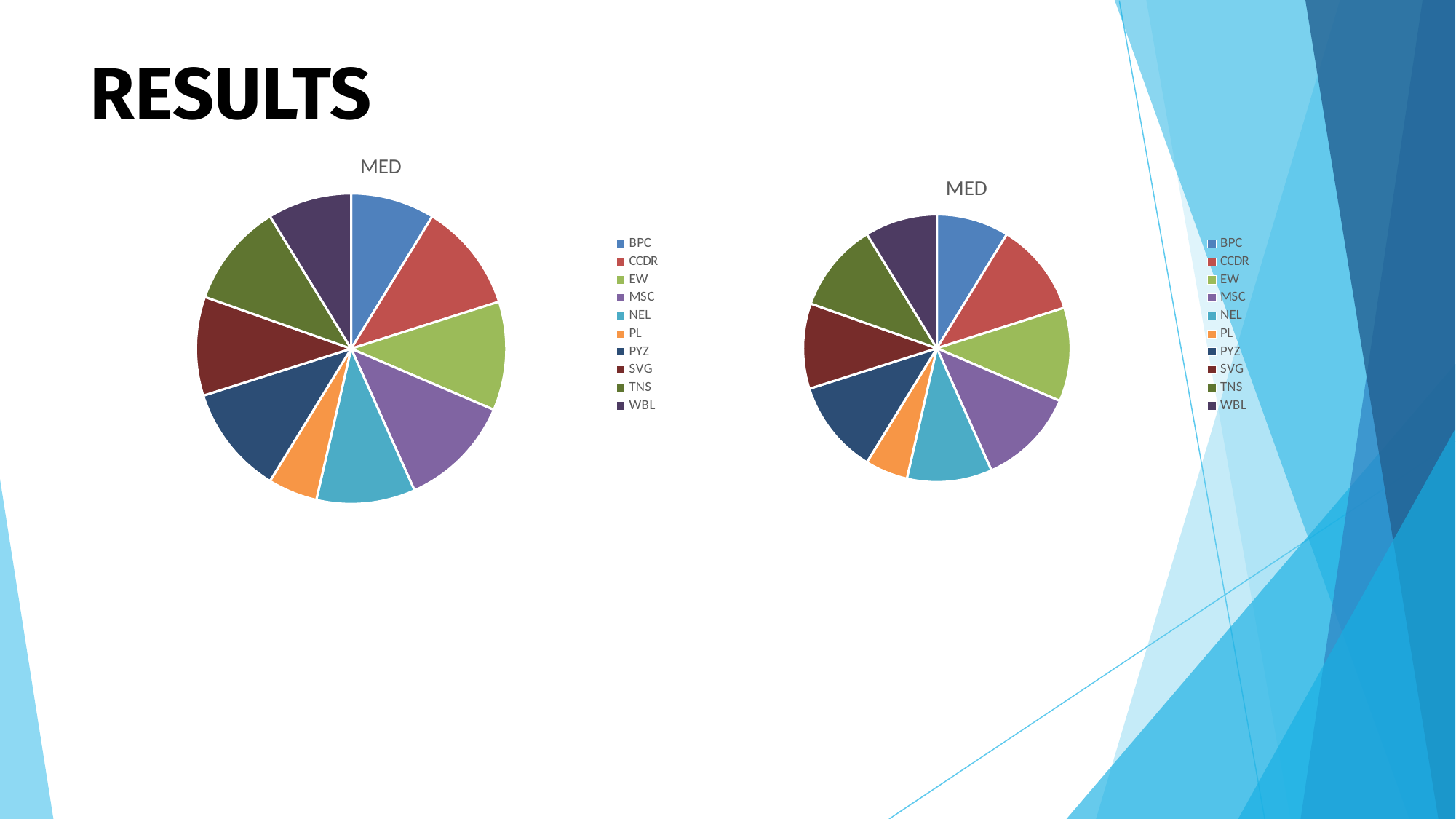

# RESULTS

### Chart:

| Category | MED |
|---|---|
| BPC | 17.0 |
| CCDR | 22.0 |
| EW | 22.0 |
| MSC | 23.0 |
| NEL | 20.0 |
| PL | 10.0 |
| PYZ | 22.0 |
| SVG | 20.0 |
| TNS | 21.0 |
| WBL | 17.0 |

### Chart:

| Category | MED |
|---|---|
| BPC | 17.0 |
| CCDR | 22.0 |
| EW | 22.0 |
| MSC | 23.0 |
| NEL | 20.0 |
| PL | 10.0 |
| PYZ | 22.0 |
| SVG | 20.0 |
| TNS | 21.0 |
| WBL | 17.0 |